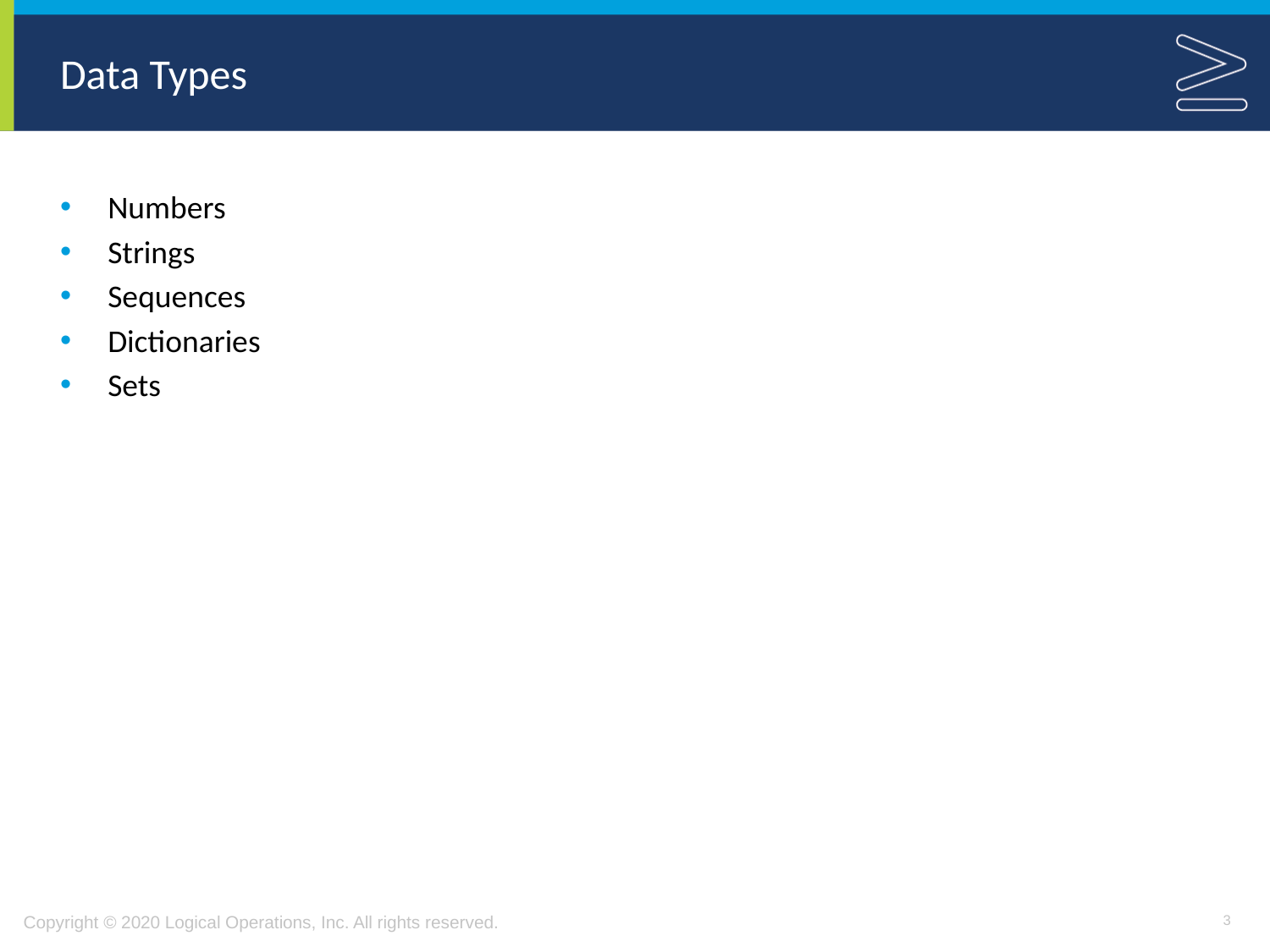

# Data Types
Numbers
Strings
Sequences
Dictionaries
Sets
3